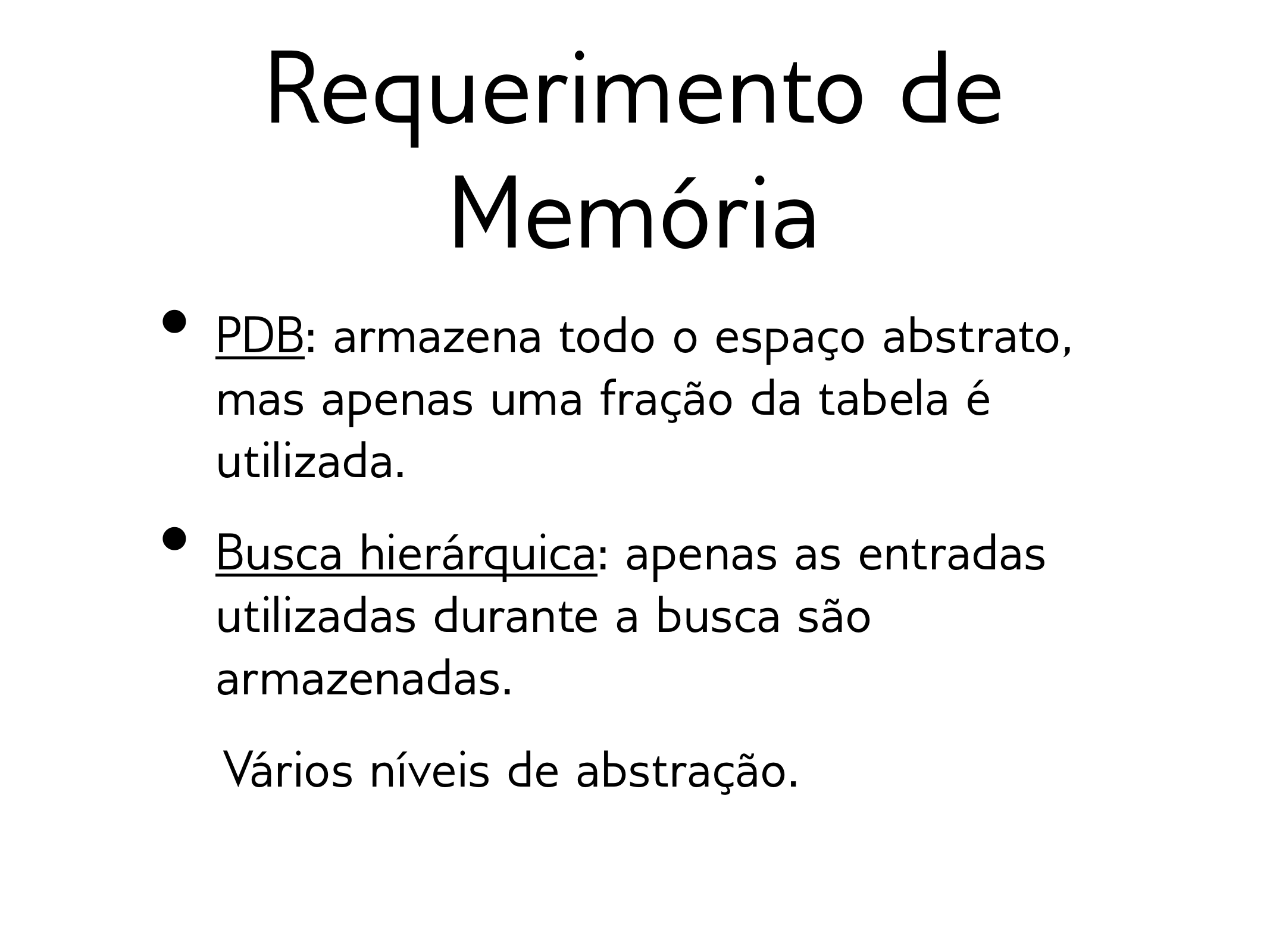

# Requerimento de Memória
PDB: armazena todo o espaço abstrato, mas apenas uma fração da tabela é utilizada.
Busca hierárquica: apenas as entradas utilizadas durante a busca são armazenadas.
      Vários níveis de abstração.